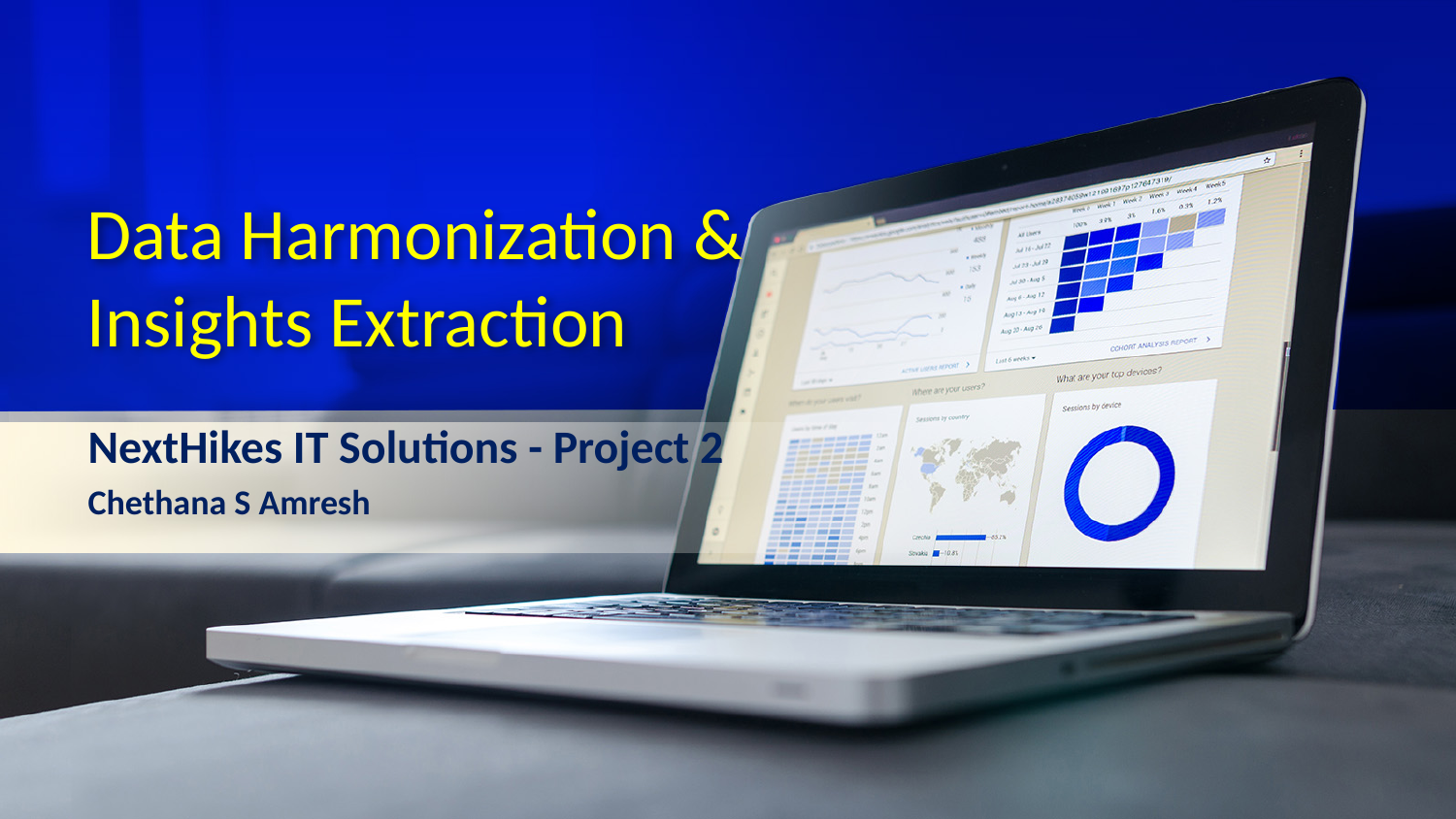

# Data Harmonization & Insights Extraction
NextHikes IT Solutions - Project 2
Chethana S Amresh